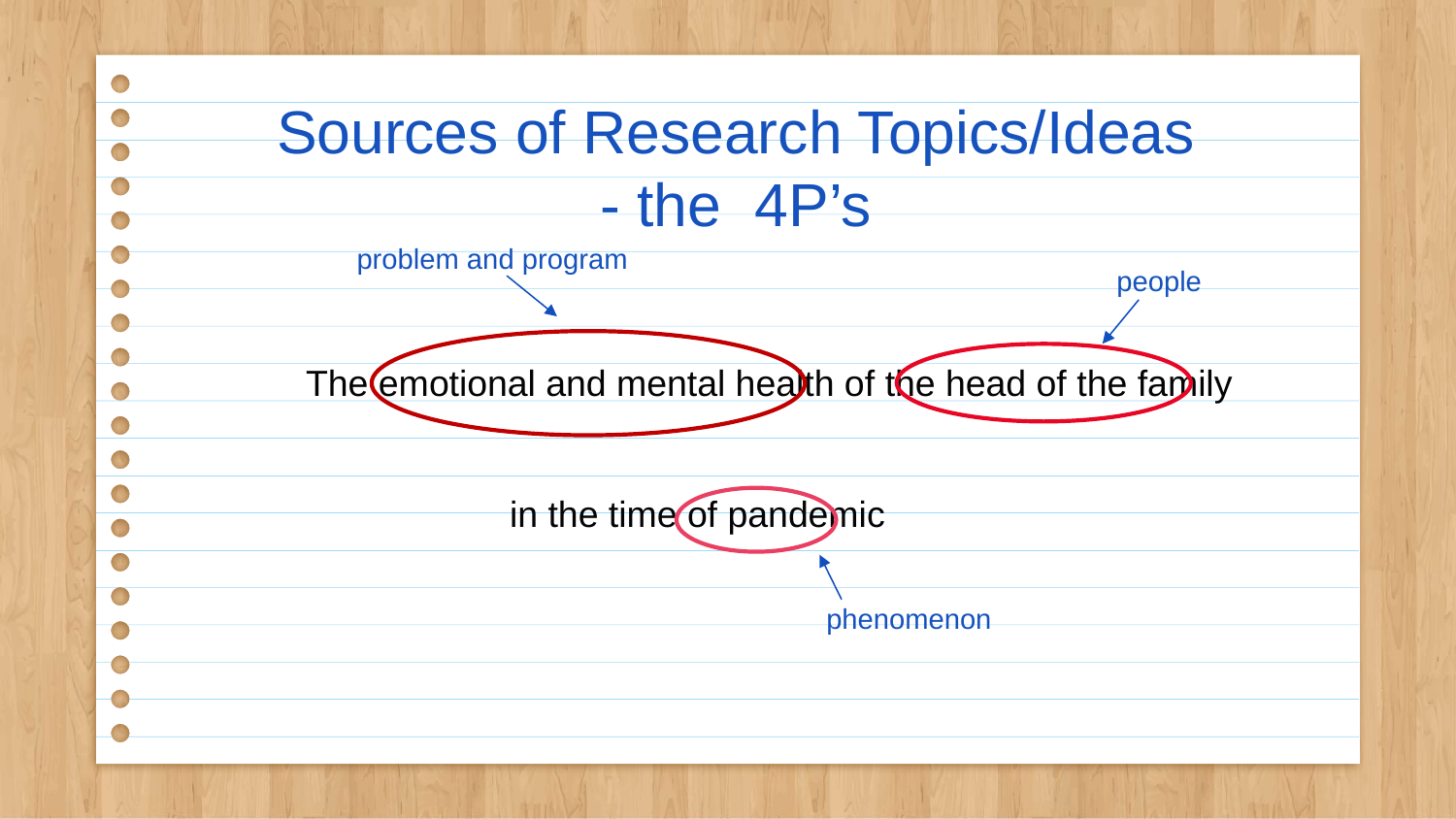

# Sources of Research Topics/Ideas - the  4P’s

The emotional and mental health of the head of the family

                    in the time of pandemic

problem and program
people

phenomenon